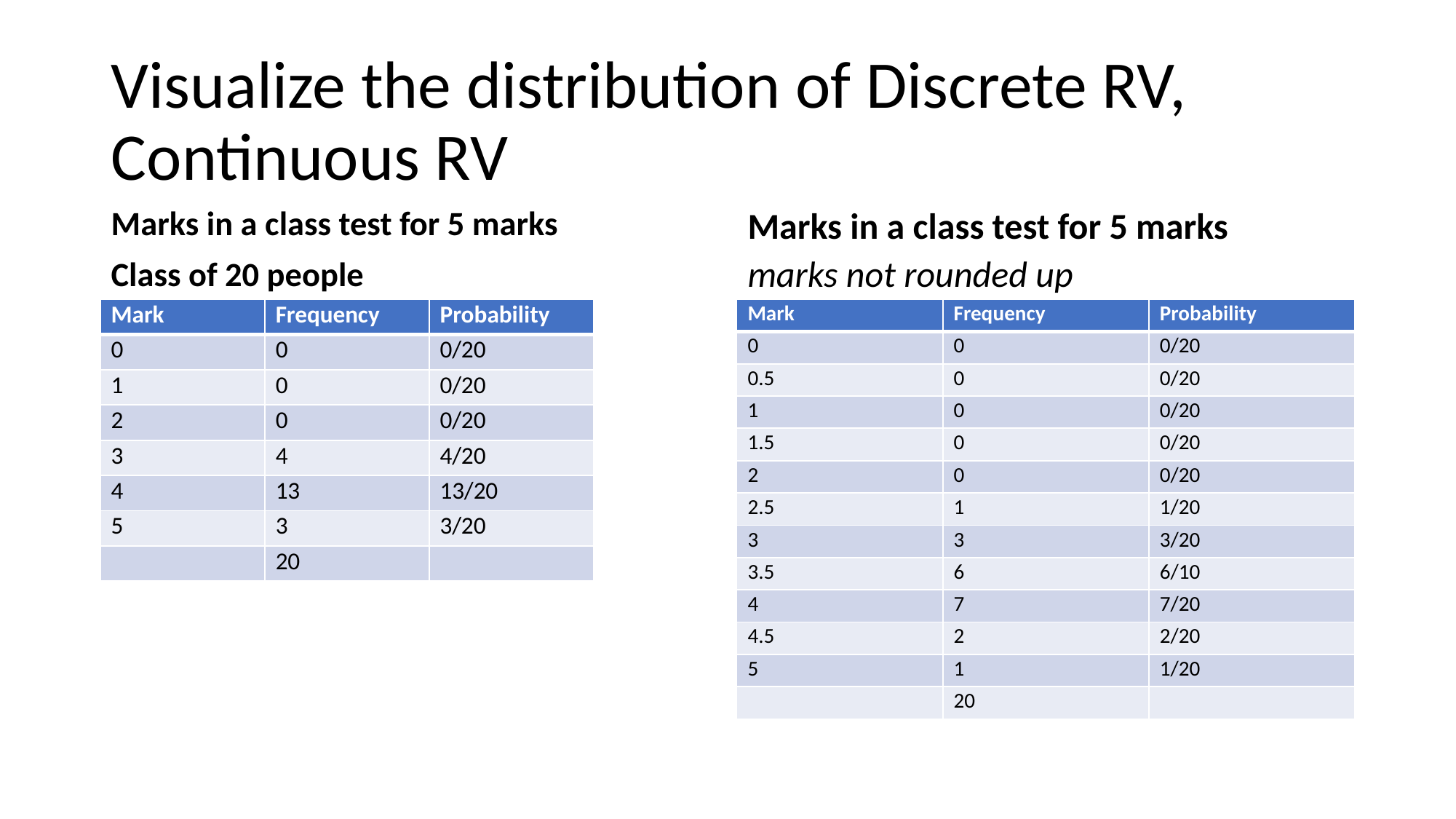

# Visualize the distribution of Discrete RV, Continuous RV
Marks in a class test for 5 marks
Class of 20 people
Marks in a class test for 5 marks
marks not rounded up
| Mark | Frequency | Probability |
| --- | --- | --- |
| 0 | 0 | 0/20 |
| 1 | 0 | 0/20 |
| 2 | 0 | 0/20 |
| 3 | 4 | 4/20 |
| 4 | 13 | 13/20 |
| 5 | 3 | 3/20 |
|  | 20 |  |
| Mark | Frequency | Probability |
| --- | --- | --- |
| 0 | 0 | 0/20 |
| 0.5 | 0 | 0/20 |
| 1 | 0 | 0/20 |
| 1.5 | 0 | 0/20 |
| 2 | 0 | 0/20 |
| 2.5 | 1 | 1/20 |
| 3 | 3 | 3/20 |
| 3.5 | 6 | 6/10 |
| 4 | 7 | 7/20 |
| 4.5 | 2 | 2/20 |
| 5 | 1 | 1/20 |
|  | 20 |  |